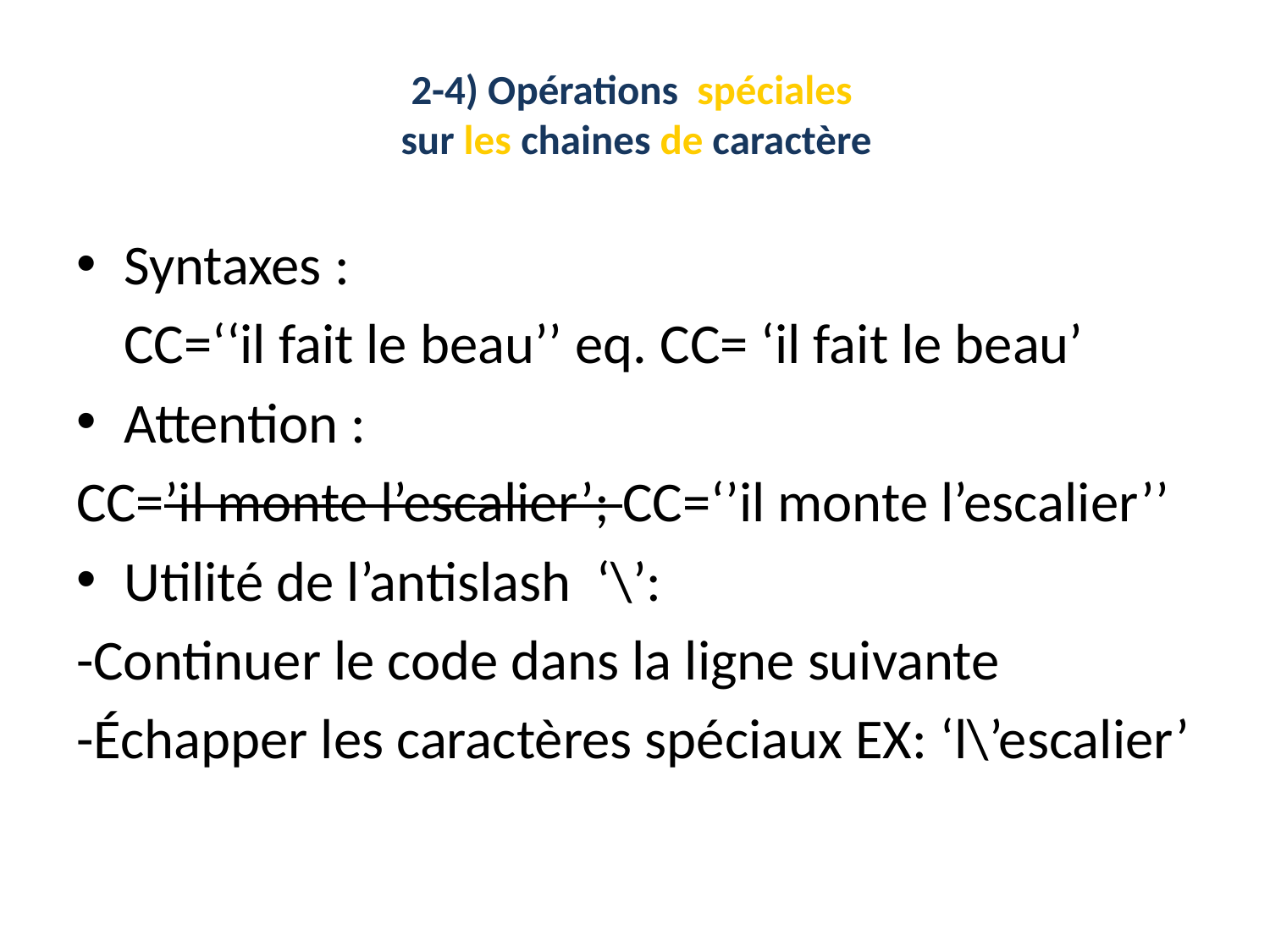

# 2-4) Opérations  spéciales sur les chaines de caractère
Syntaxes :
	CC=‘‘il fait le beau’’ eq. CC= ‘il fait le beau’
Attention :
CC=’il monte l’escalier’; CC=‘’il monte l’escalier’’
Utilité de l’antislash  ‘\’:
-Continuer le code dans la ligne suivante
-Échapper les caractères spéciaux EX: ‘l\’escalier’